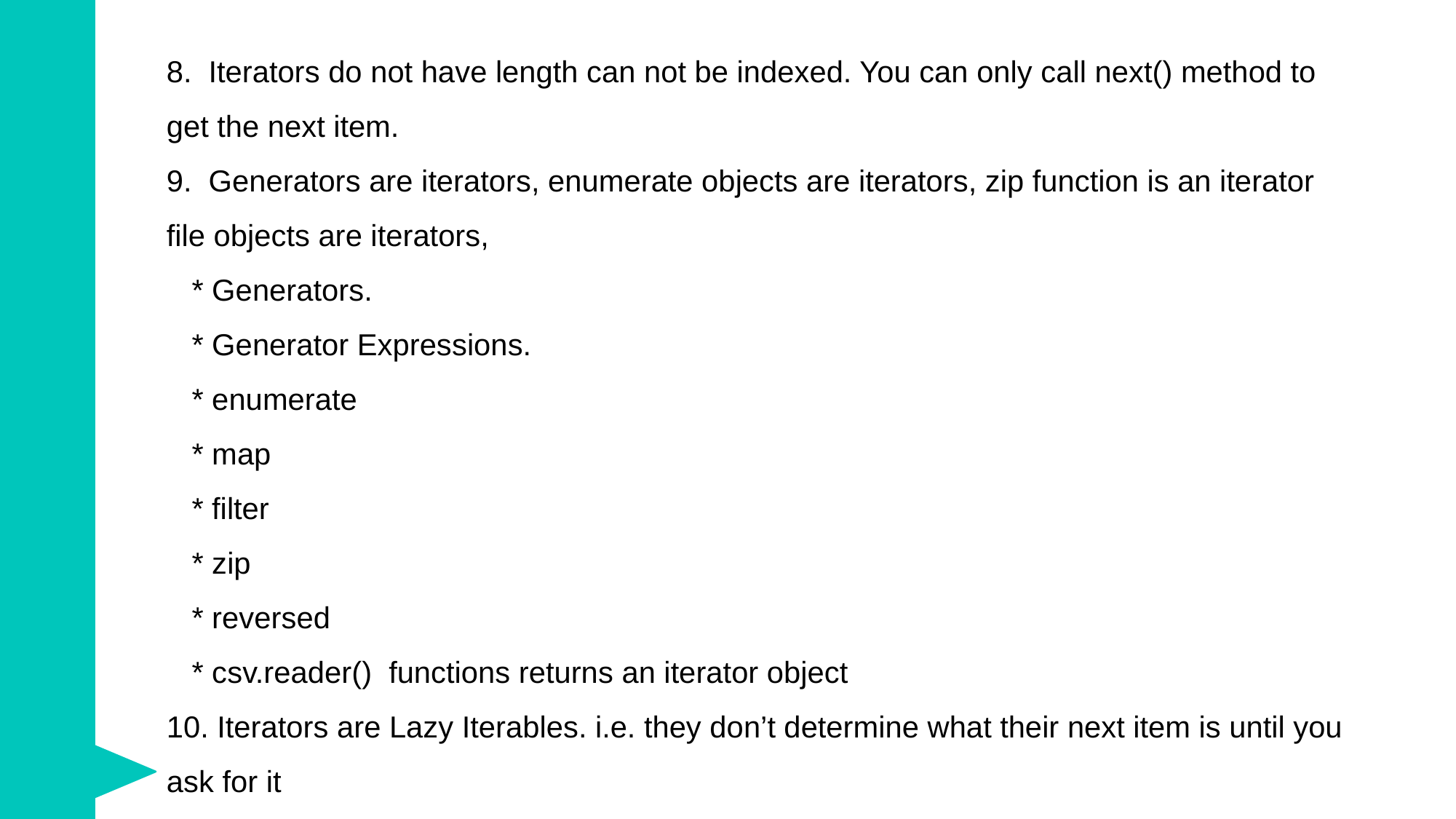

8.  Iterators do not have length can not be indexed. You can only call next() method to  get the next item.
9.  Generators are iterators, enumerate objects are iterators, zip function is an iterator file objects are iterators,
   * Generators.
   * Generator Expressions.
   * enumerate
   * map
   * filter
   * zip
   * reversed
   * csv.reader()  functions returns an iterator object
10. Iterators are Lazy Iterables. i.e. they don’t determine what their next item is until you ask for it